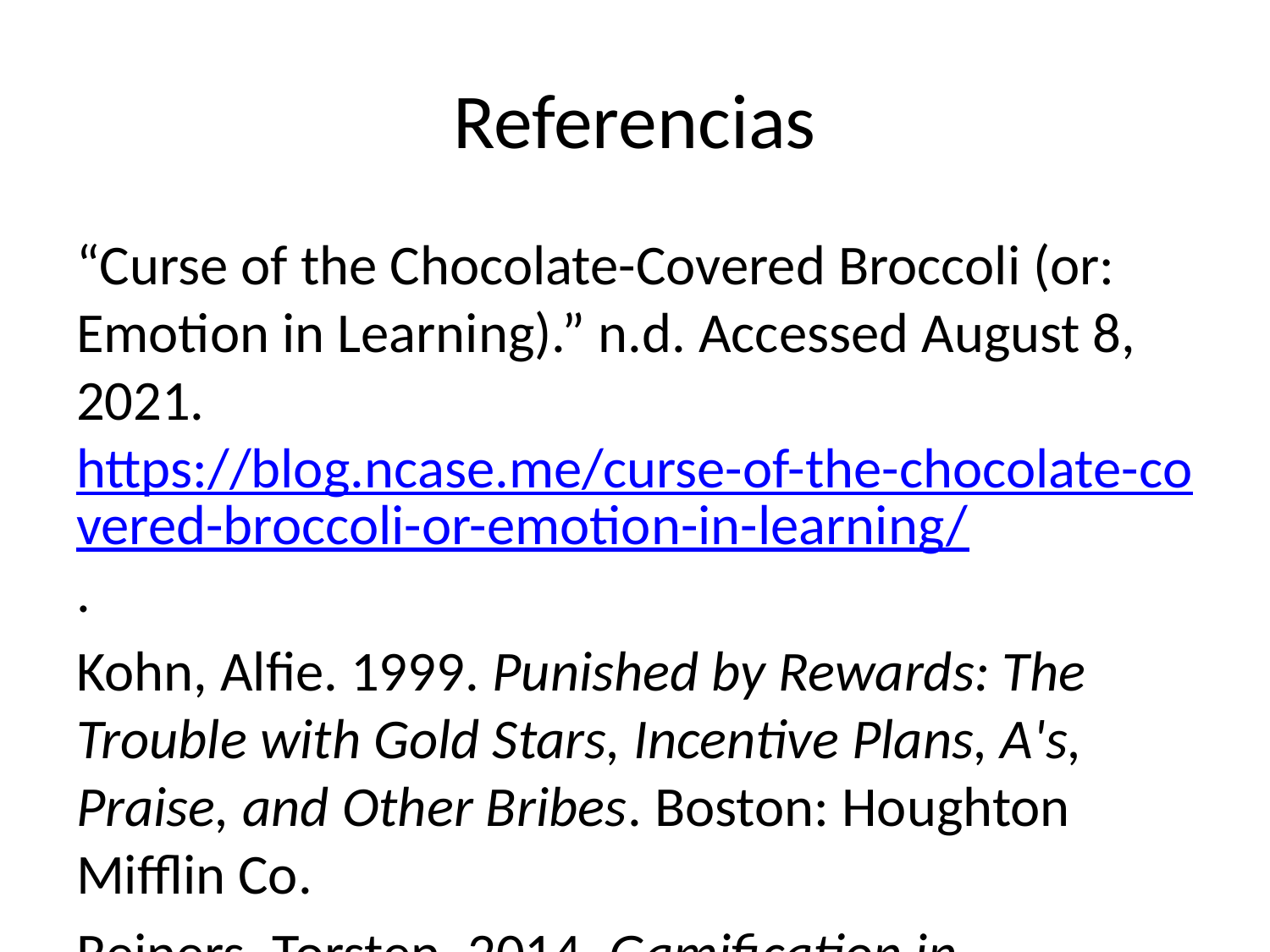

# Referencias
“Curse of the Chocolate-Covered Broccoli (or: Emotion in Learning).” n.d. Accessed August 8, 2021. https://blog.ncase.me/curse-of-the-chocolate-covered-broccoli-or-emotion-in-learning/.
Kohn, Alfie. 1999. Punished by Rewards: The Trouble with Gold Stars, Incentive Plans, A's, Praise, and Other Bribes. Boston: Houghton Mifflin Co.
Reiners, Torsten. 2014. Gamification in Education and Business. New York: Springer.
Zichermann, Gabe, and Christopher Cunningham. 2011. Gamification by Design: Implementing Game Mechanics in Web and Mobile Apps. 1st. ed. Sebastopol, Calif: O'Reilly Media.